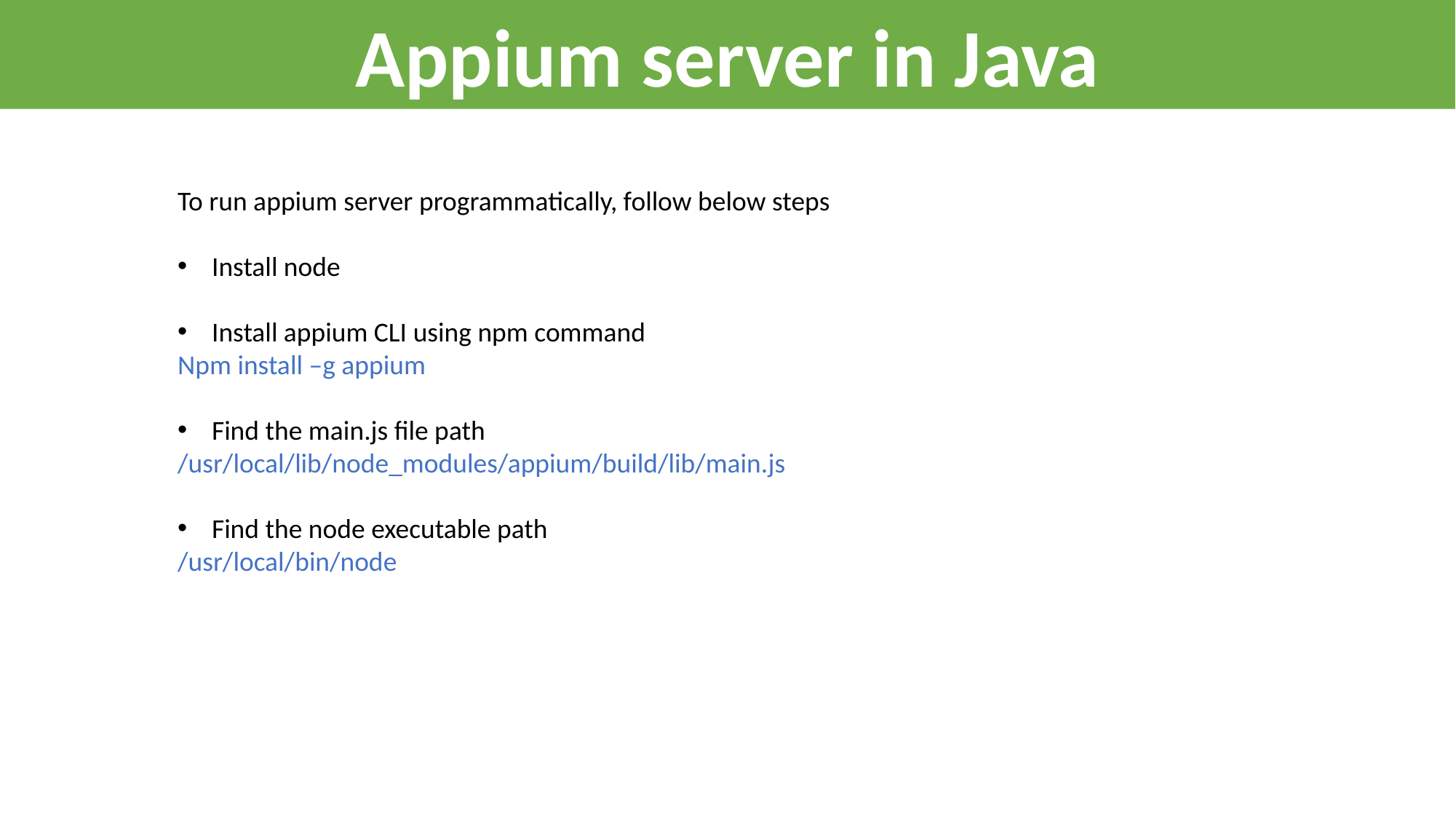

Appium server in Java
To run appium server programmatically, follow below steps

Install node

Install appium CLI using npm command
Npm install –g appium

Find the main.js file path
/usr/local/lib/node_modules/appium/build/lib/main.js

Find the node executable path
/usr/local/bin/node